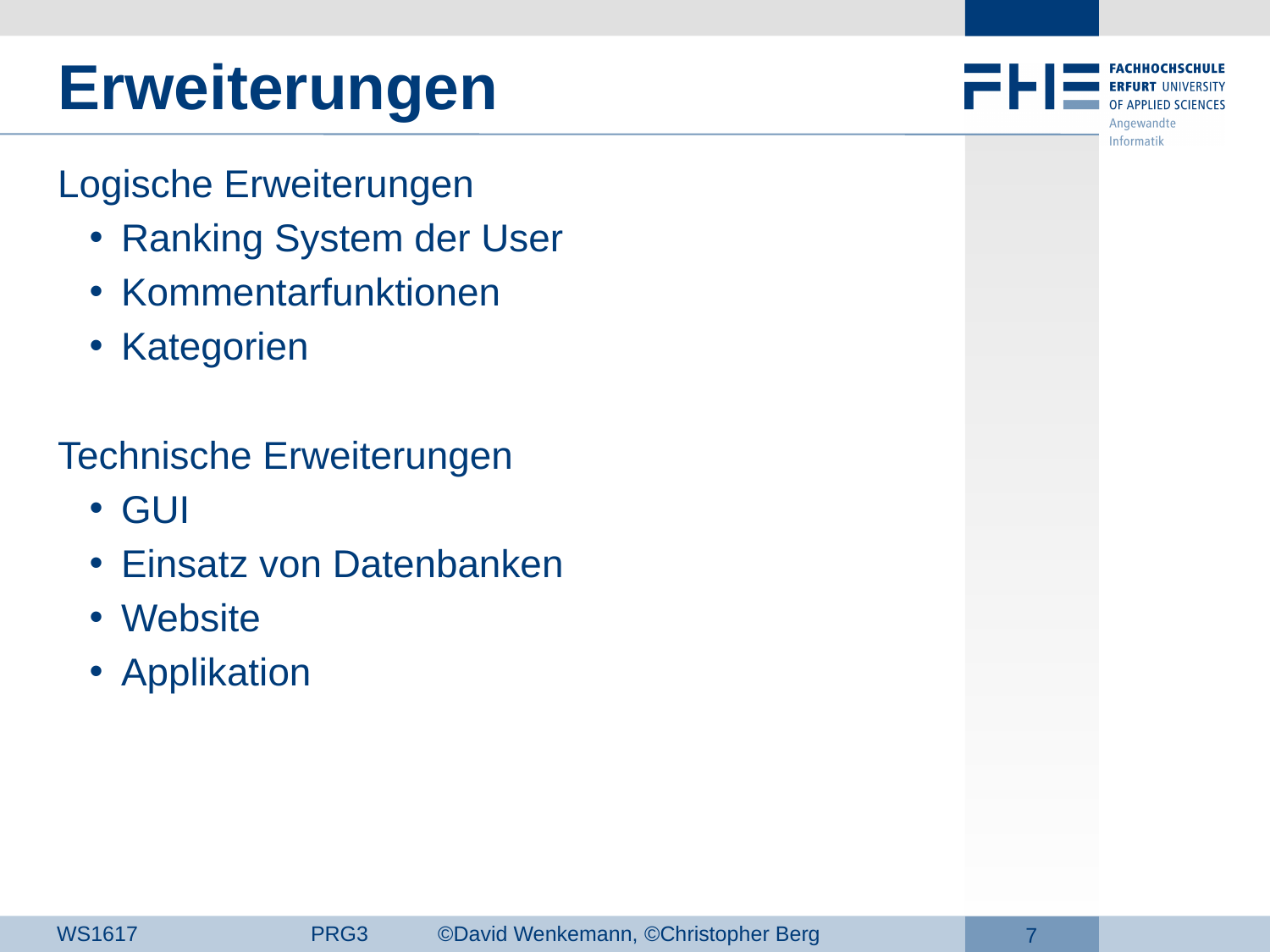

# Erweiterungen
Logische Erweiterungen
Ranking System der User
Kommentarfunktionen
Kategorien

Technische Erweiterungen
GUI
Einsatz von Datenbanken
Website
Applikation